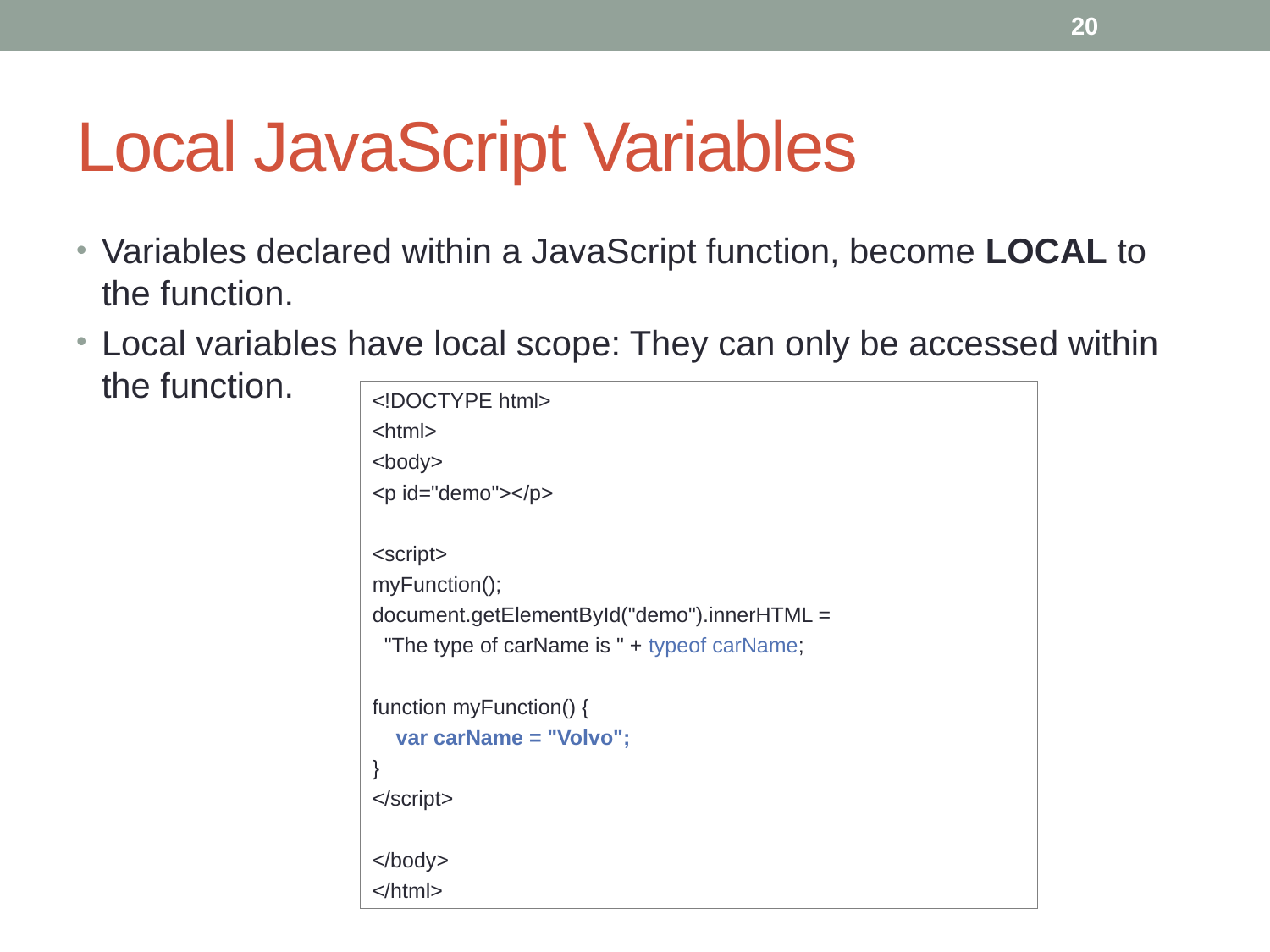

20
# Local JavaScript Variables
Variables declared within a JavaScript function, become LOCAL to the function.
Local variables have local scope: They can only be accessed within the function.
<!DOCTYPE html>
<html>
<body>
<p id="demo"></p>

<script>
myFunction();
document.getElementById("demo").innerHTML =
  "The type of carName is " + typeof carName;

function myFunction() {
    var carName = "Volvo";
}
</script>

</body>
</html>